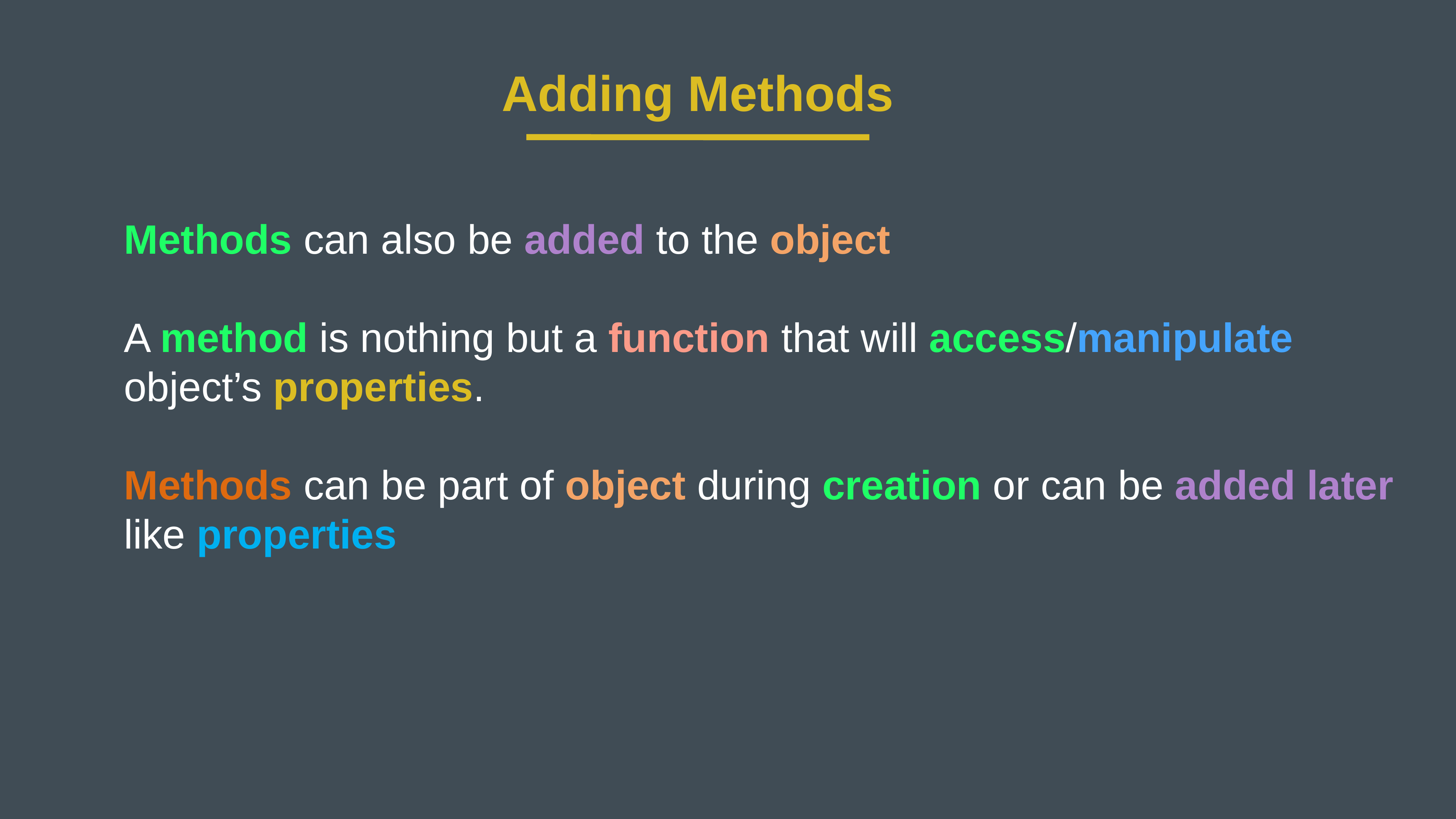

Adding Methods
Methods can also be added to the object

A method is nothing but a function that will access/manipulate
object’s properties.

Methods can be part of object during creation or can be added later
like properties